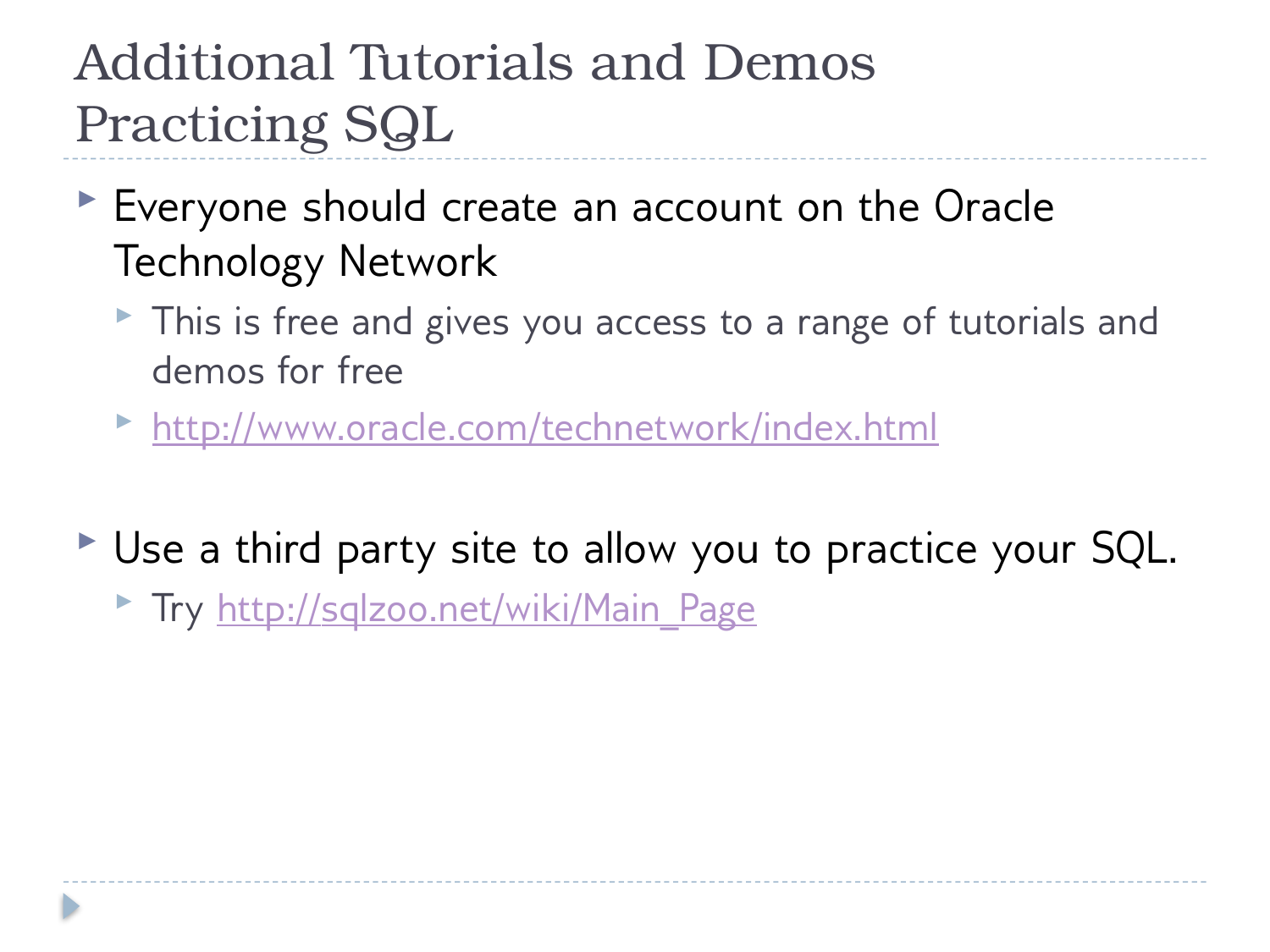

# Additional Tutorials and Demos Practicing SQL
Everyone should create an account on the Oracle Technology Network
This is free and gives you access to a range of tutorials and demos for free
http://www.oracle.com/technetwork/index.html

Use a third party site to allow you to practice your SQL.
Try http://sqlzoo.net/wiki/Main_Page